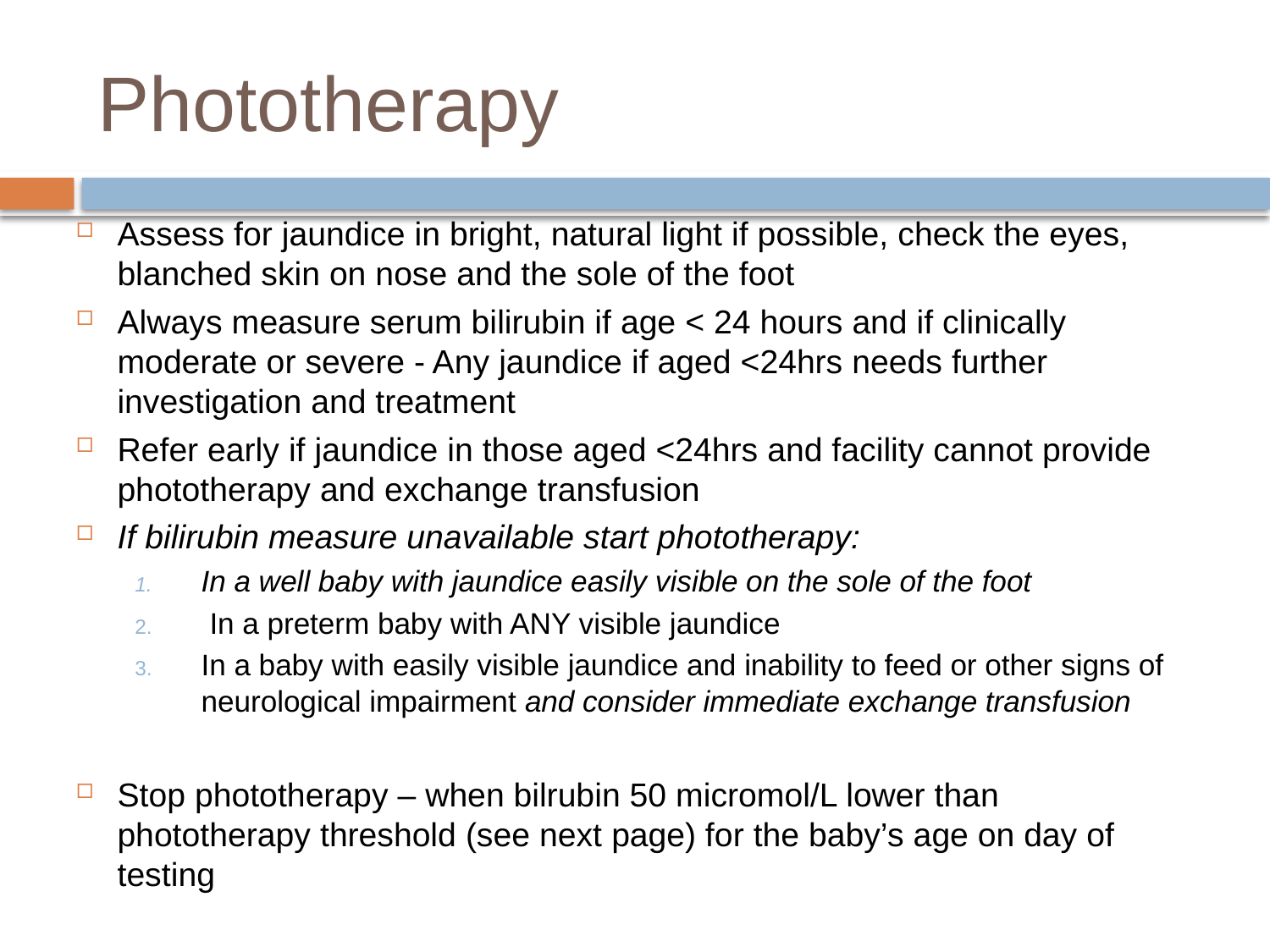

# Phototherapy

Assess for jaundice in bright, natural light if possible, check the eyes, blanched skin on nose and the sole of the foot
Always measure serum bilirubin if age < 24 hours and if clinically moderate or severe - Any jaundice if aged <24hrs needs further investigation and treatment
Refer early if jaundice in those aged <24hrs and facility cannot provide phototherapy and exchange transfusion
If bilirubin measure unavailable start phototherapy:
In a well baby with jaundice easily visible on the sole of the foot
 In a preterm baby with ANY visible jaundice
In a baby with easily visible jaundice and inability to feed or other signs of neurological impairment and consider immediate exchange transfusion

Stop phototherapy – when bilrubin 50 micromol/L lower than phototherapy threshold (see next page) for the baby’s age on day of testing